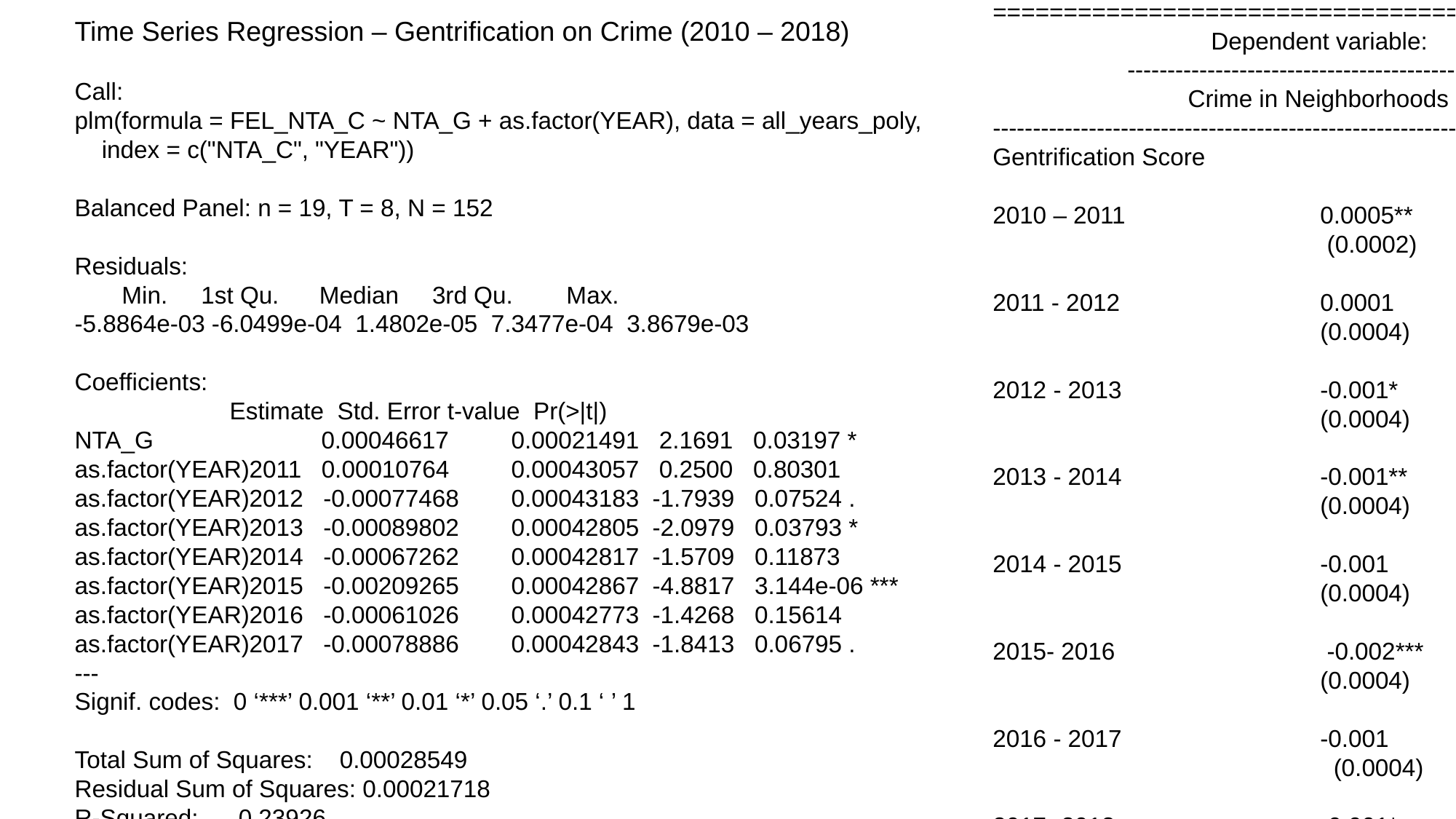

Time Series Regression –
Gentrification on Crime (2010 – 2018)

===============================================
                        	Dependent variable:
                    -----------------------------------------------
                             Crime in Neighborhoods
----------------------------------------------------------------
Gentrification Score

2010 – 2011         		0.0005**
                            		 (0.0002)

2011 - 2012 	         	0.0001
                             		(0.0004)

2012 - 2013        		-0.001*
                             		(0.0004)

2013 - 2014		-0.001**
                             		(0.0004)

2014 - 2015        		-0.001
                             		(0.0004)

2015- 2016		 -0.002***
                             		(0.0004)

2016 - 2017     		-0.001
                           		  (0.0004)

2017- 2018		-0.001*
                             		(0.0004)

----------------------------------------------------------------
Observations                    	152
R2                            	 0.239
Adjusted R2                    	0.081
F Statistic           		4.914*** (df = 8; 125)
===============================================
Note:               *p<0.1; **p<0.05; ***p<0.01
Time Series Regression – Gentrification on Crime (2010 – 2018)

Call:
plm(formula = FEL_NTA_C ~ NTA_G + as.factor(YEAR), data = all_years_poly,
    index = c("NTA_C", "YEAR"))

Balanced Panel: n = 19, T = 8, N = 152

Residuals:
       Min.     1st Qu.      Median     3rd Qu.        Max.
-5.8864e-03 -6.0499e-04  1.4802e-05  7.3477e-04  3.8679e-03

Coefficients:
                       Estimate  Std. Error t-value  Pr(>|t|)
NTA_G                         0.00046617  	0.00021491   2.1691   0.03197 *
as.factor(YEAR)2011   0.00010764  	0.00043057   0.2500   0.80301
as.factor(YEAR)2012   -0.00077468  	0.00043183  -1.7939   0.07524 .
as.factor(YEAR)2013   -0.00089802  	0.00042805  -2.0979   0.03793 *
as.factor(YEAR)2014   -0.00067262  	0.00042817  -1.5709   0.11873
as.factor(YEAR)2015   -0.00209265  	0.00042867  -4.8817   3.144e-06 ***
as.factor(YEAR)2016   -0.00061026  	0.00042773  -1.4268   0.15614
as.factor(YEAR)2017   -0.00078886  	0.00042843  -1.8413   0.06795 .
---
Signif. codes:  0 ‘***’ 0.001 ‘**’ 0.01 ‘*’ 0.05 ‘.’ 0.1 ‘ ’ 1

Total Sum of Squares:    0.00028549
Residual Sum of Squares: 0.00021718
R-Squared:      0.23926
Adj. R-Squared: 0.081022
F-statistic: 4.91413 on 8 and 125 DF, p-value: 2.6977e-05